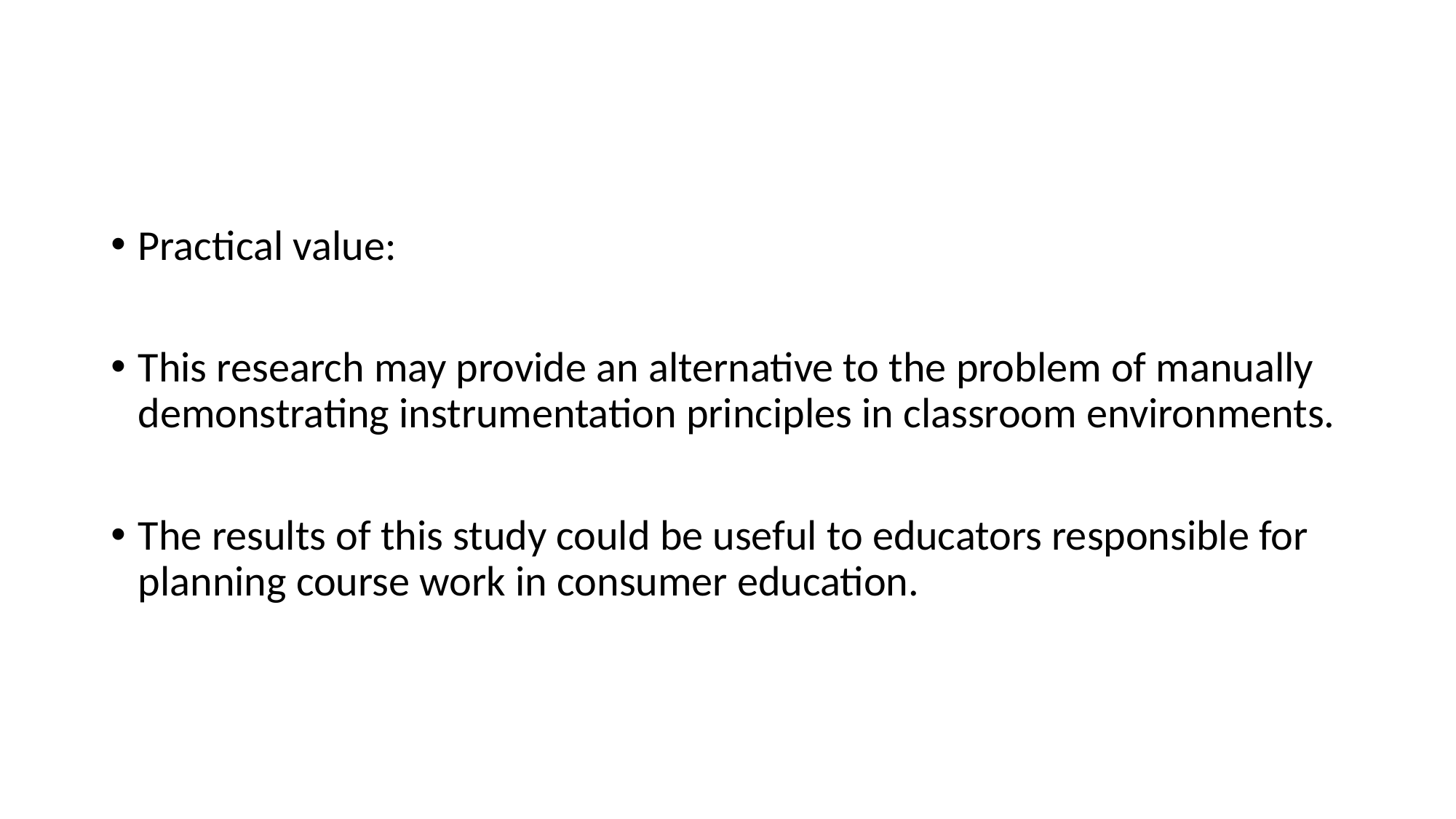

#
Practical value:

This research may provide an alternative to the problem of manually demonstrating instrumentation principles in classroom environments.

The results of this study could be useful to educators responsible for planning course work in consumer education.